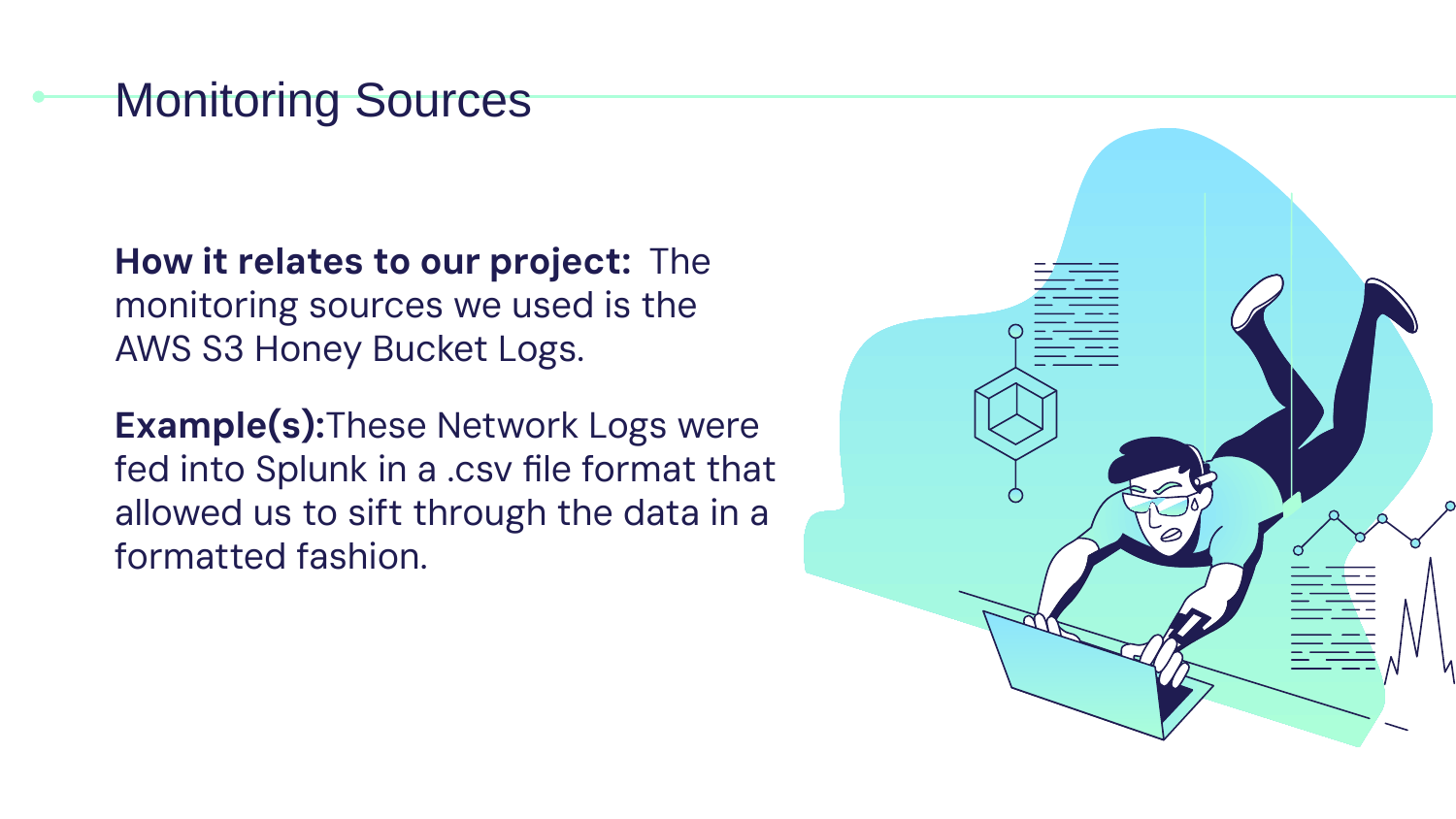

# Monitoring Sources

How it relates to our project:  The monitoring sources we used is the AWS S3 Honey Bucket Logs.
Example(s):These Network Logs were fed into Splunk in a .csv file format that allowed us to sift through the data in a formatted fashion.